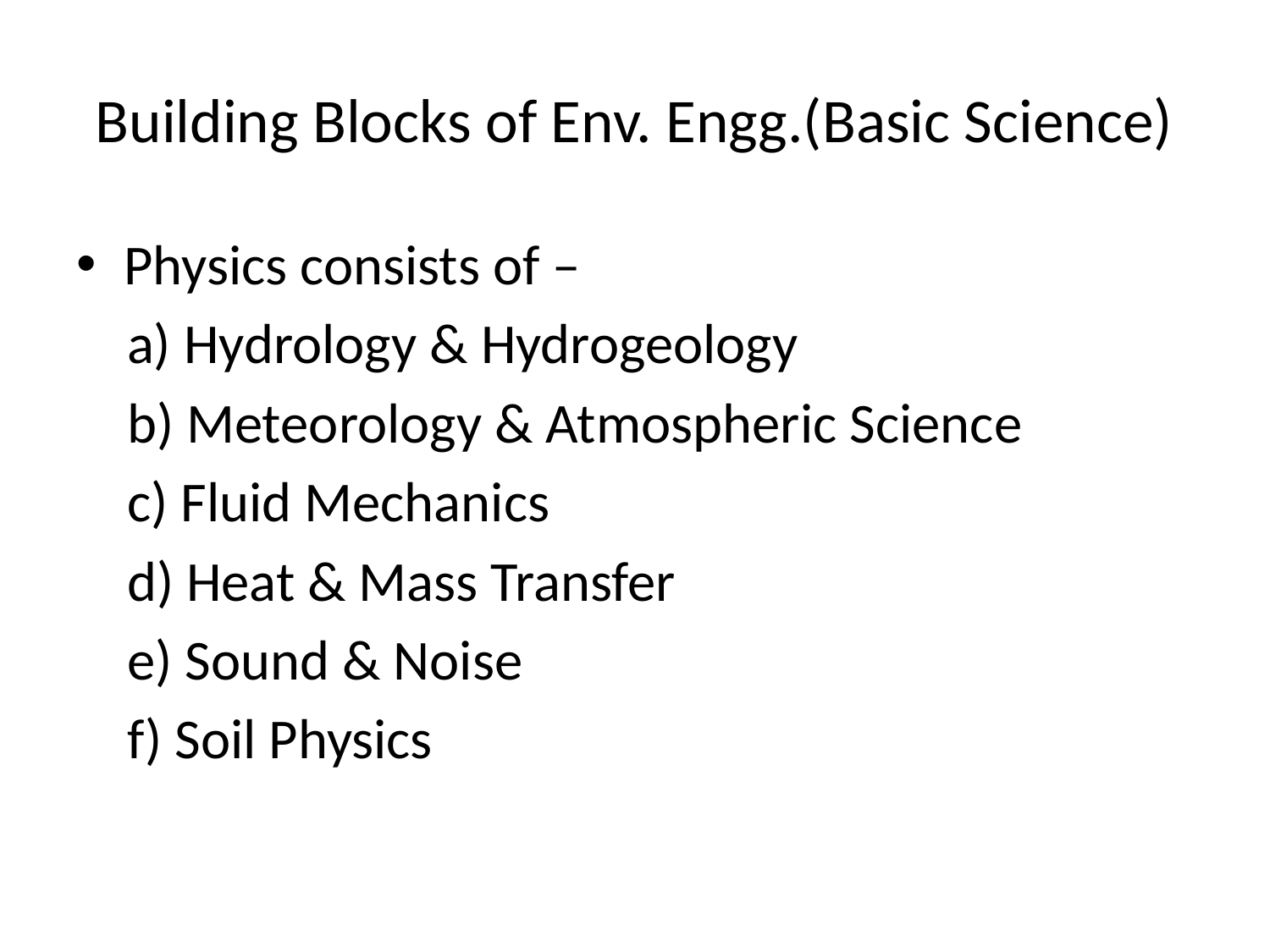

# Building Blocks of Env. Engg.(Basic Science)
Physics consists of –
    a) Hydrology & Hydrogeology
    b) Meteorology & Atmospheric Science
    c) Fluid Mechanics
    d) Heat & Mass Transfer
    e) Sound & Noise
    f) Soil Physics